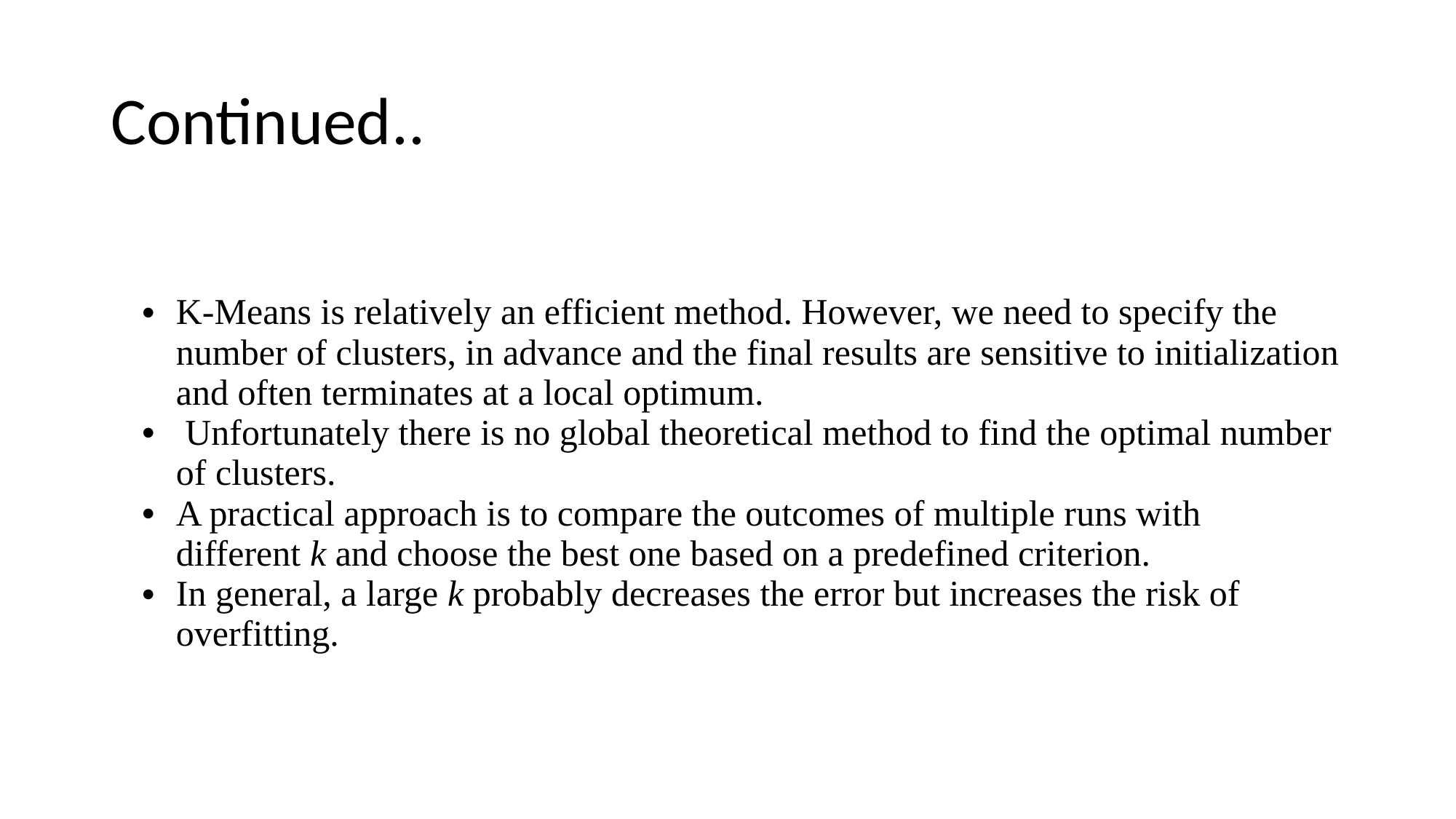

# Continued..
| K-Means is relatively an efficient method. However, we need to specify the number of clusters, in advance and the final results are sensitive to initialization and often terminates at a local optimum. Unfortunately there is no global theoretical method to find the optimal number of clusters. A practical approach is to compare the outcomes of multiple runs with different k and choose the best one based on a predefined criterion. In general, a large k probably decreases the error but increases the risk of overfitting. |
| --- |